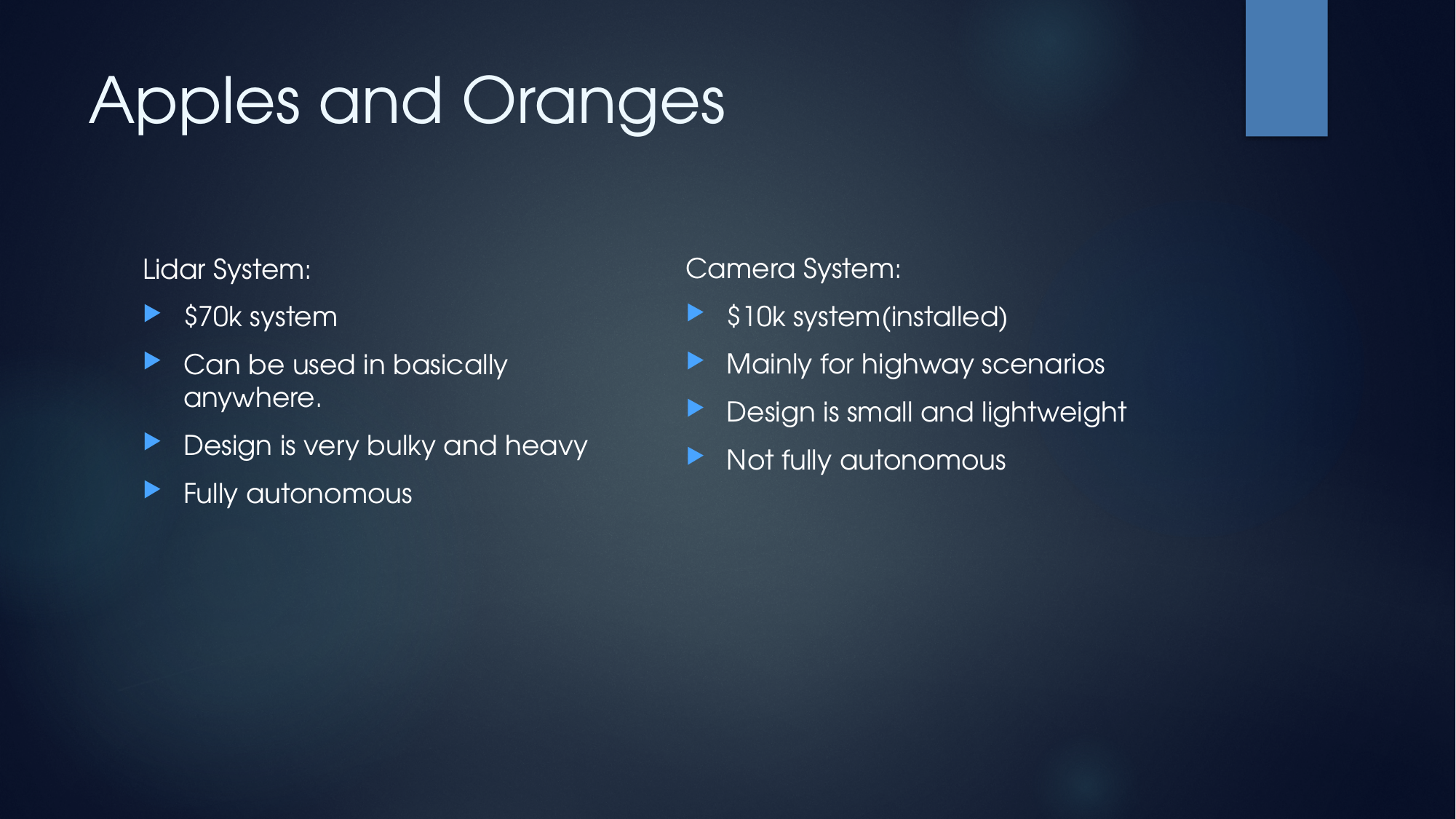

# Apples and Oranges
Camera System:
$10k system(installed)
Mainly for highway scenarios
Design is small and lightweight
Not fully autonomous
Lidar System:
$70k system
Can be used in basically anywhere.
Design is very bulky and heavy
Fully autonomous